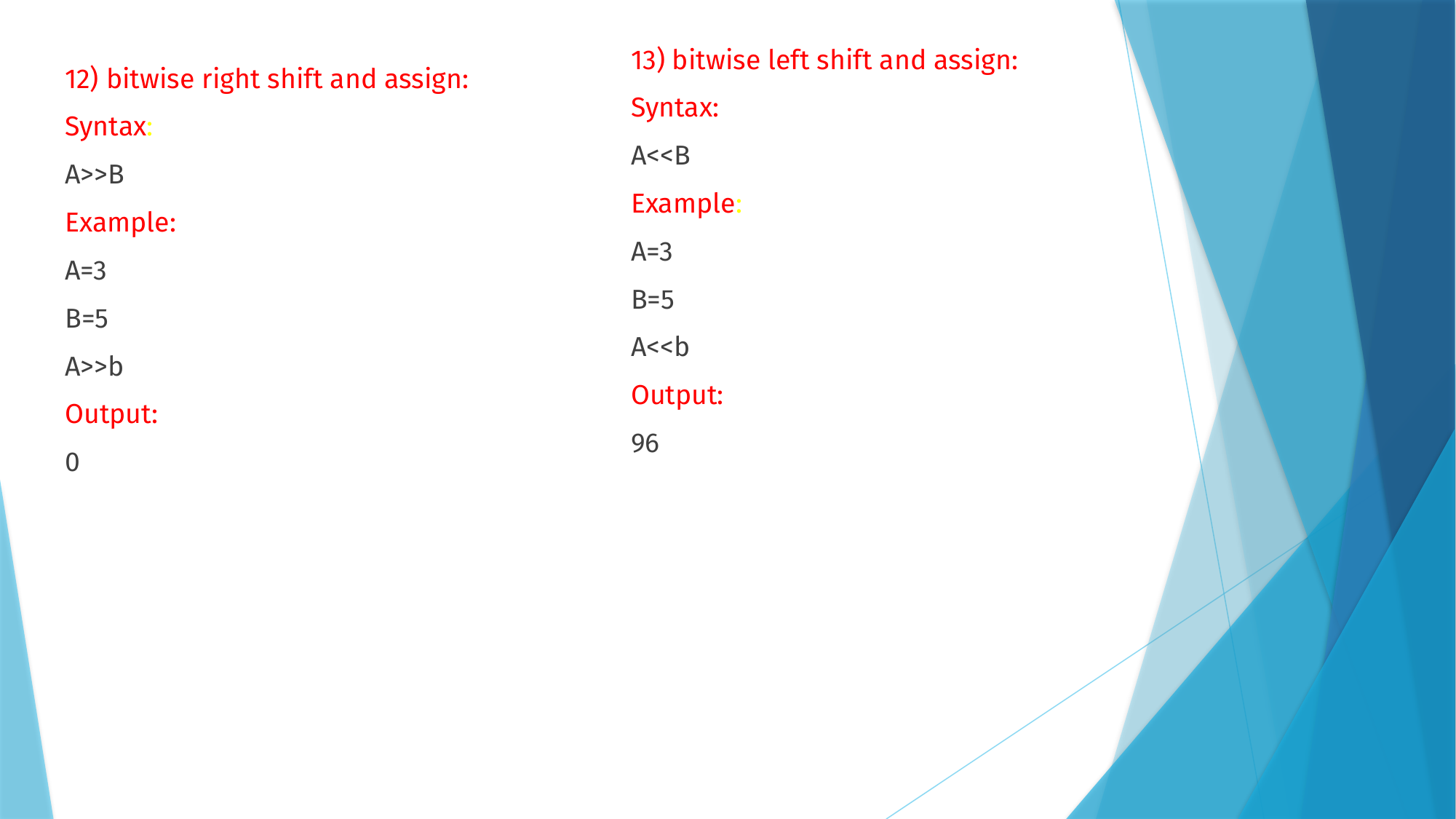

13) bitwise left shift and assign:
Syntax:
A<<B
Example:
A=3
B=5
A<<b
Output:
96

12) bitwise right shift and assign:
Syntax:
A>>B
Example:
A=3
B=5
A>>b
Output:
0